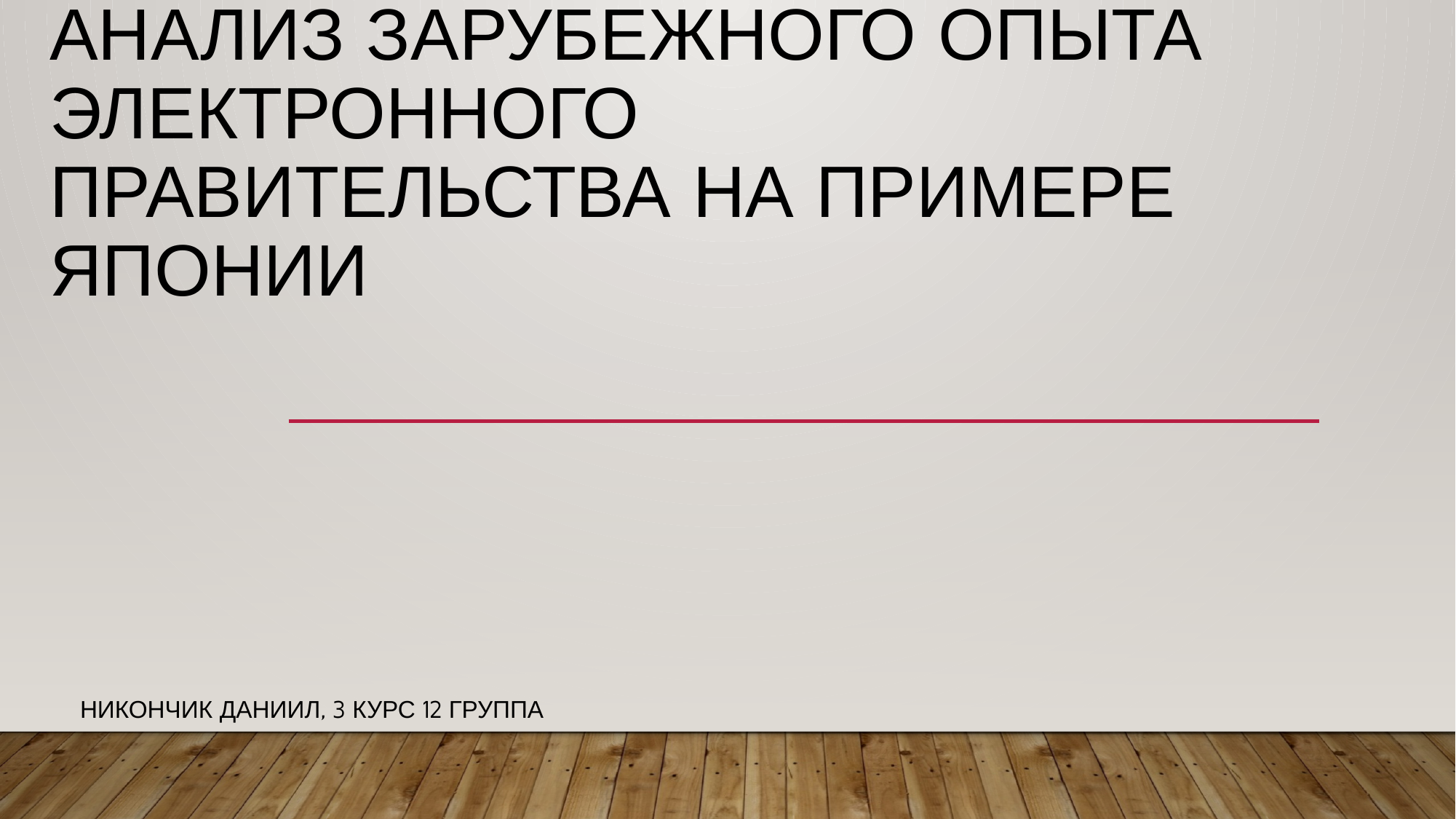

# Анализ зарубежного опыта электронного правительства на примере Японии
Никончик даниил, 3 курс 12 группа